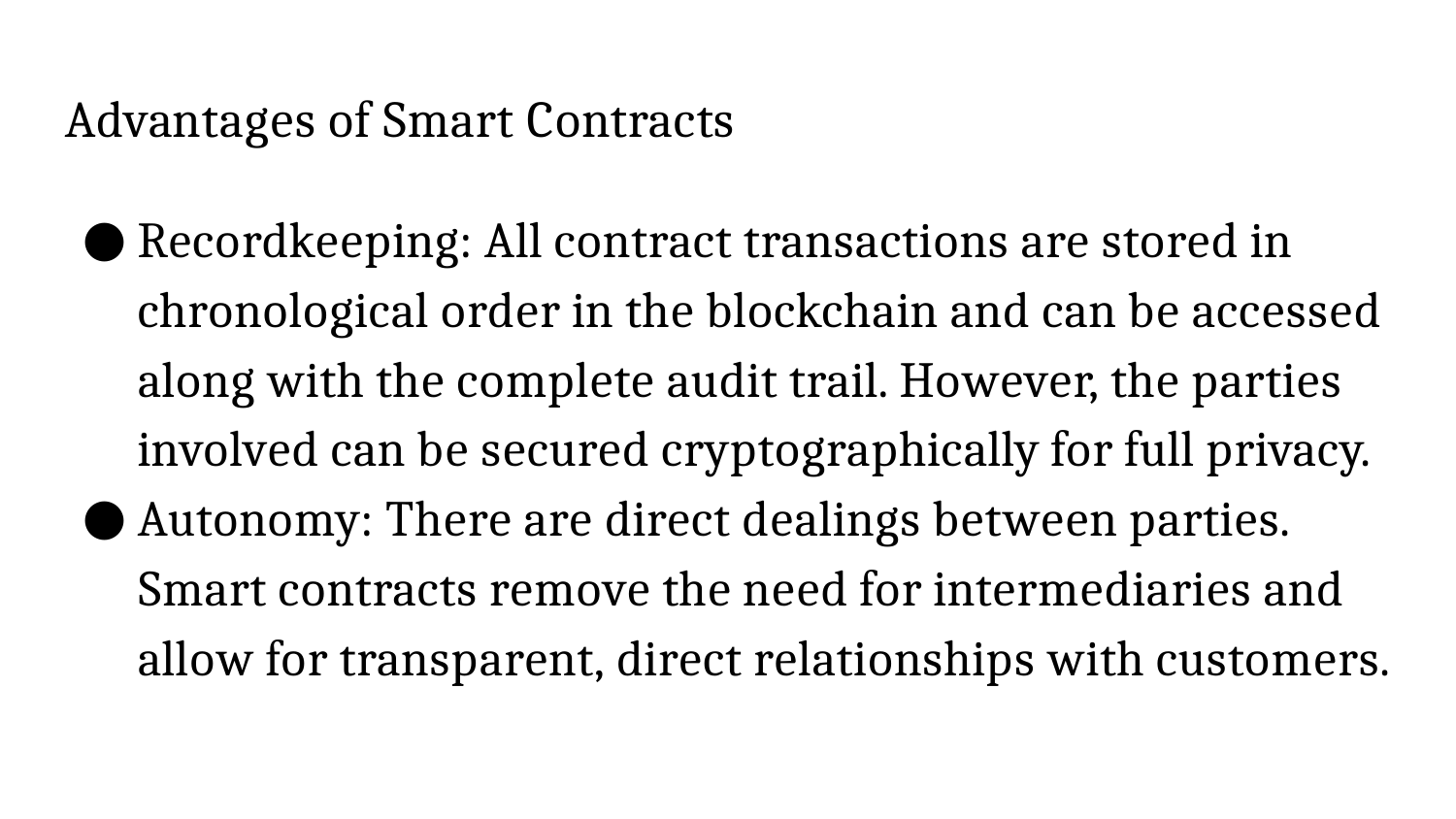

# Advantages of Smart Contracts
Recordkeeping: All contract transactions are stored in chronological order in the blockchain and can be accessed along with the complete audit trail. However, the parties involved can be secured cryptographically for full privacy.
Autonomy: There are direct dealings between parties. Smart contracts remove the need for intermediaries and allow for transparent, direct relationships with customers.